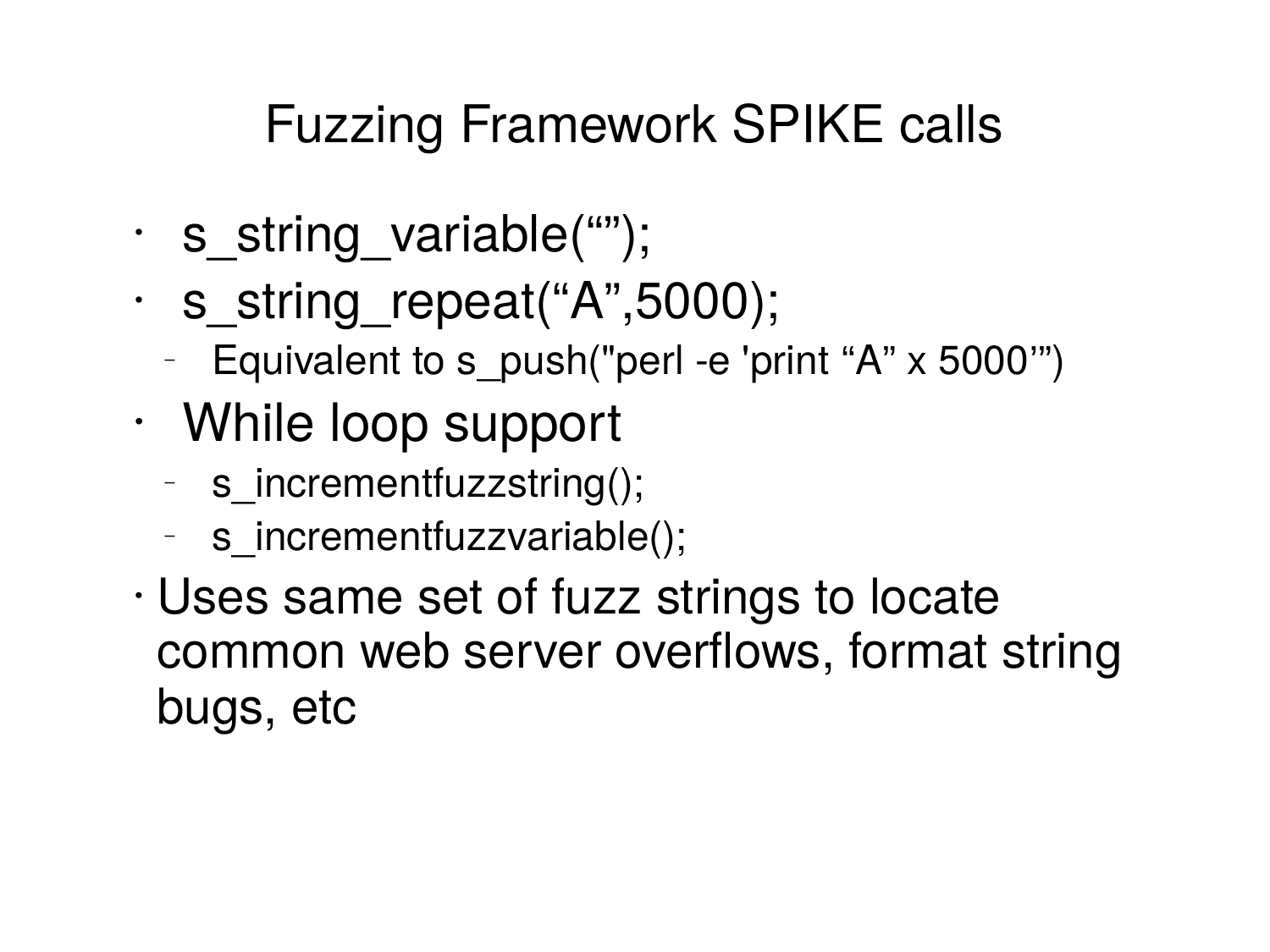

# Fuzzing Framework SPIKE calls
s_string_variable(“”);
s_string_repeat(“A”,5000);
Equivalent to s_push("perl -e 'print “A” x 5000’”)
While loop support
s_incrementfuzzstring();
s_incrementfuzzvariable();
Uses same set of fuzz strings to locate common web server overflows, format string bugs, etc